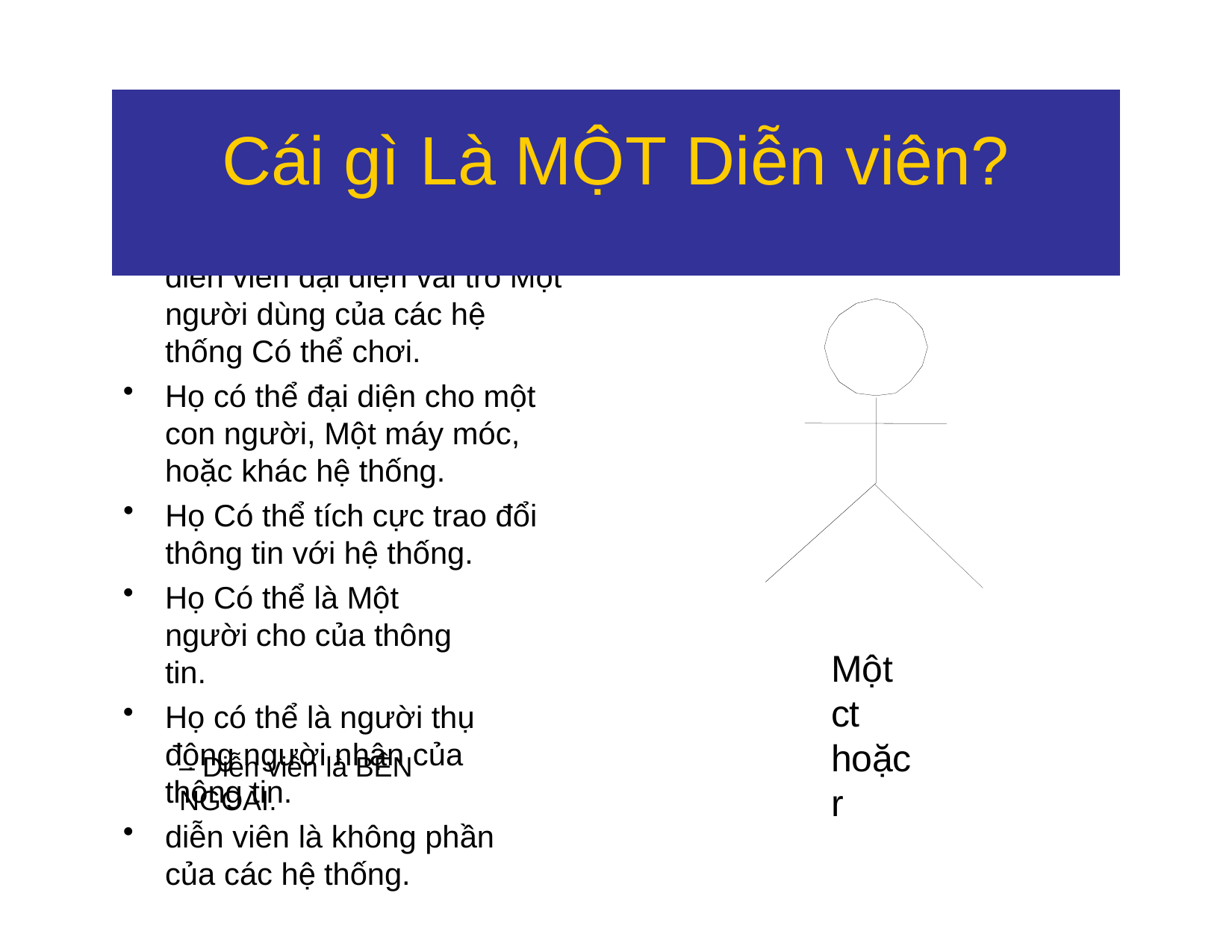

# Cái gì Là MỘT Diễn viên?
diễn viên đại diện vai trò Một người dùng của các hệ thống Có thể chơi.
Họ có thể đại diện cho một con người, Một máy móc, hoặc khác hệ thống.
Họ Có thể tích cực trao đổi thông tin với hệ thống.
Họ Có thể là Một người cho của thông tin.
Họ có thể là người thụ động người nhận của thông tin.
diễn viên là không phần của các hệ thống.

Một ct hoặc r
– Diễn viên là BÊN NGOÀI.